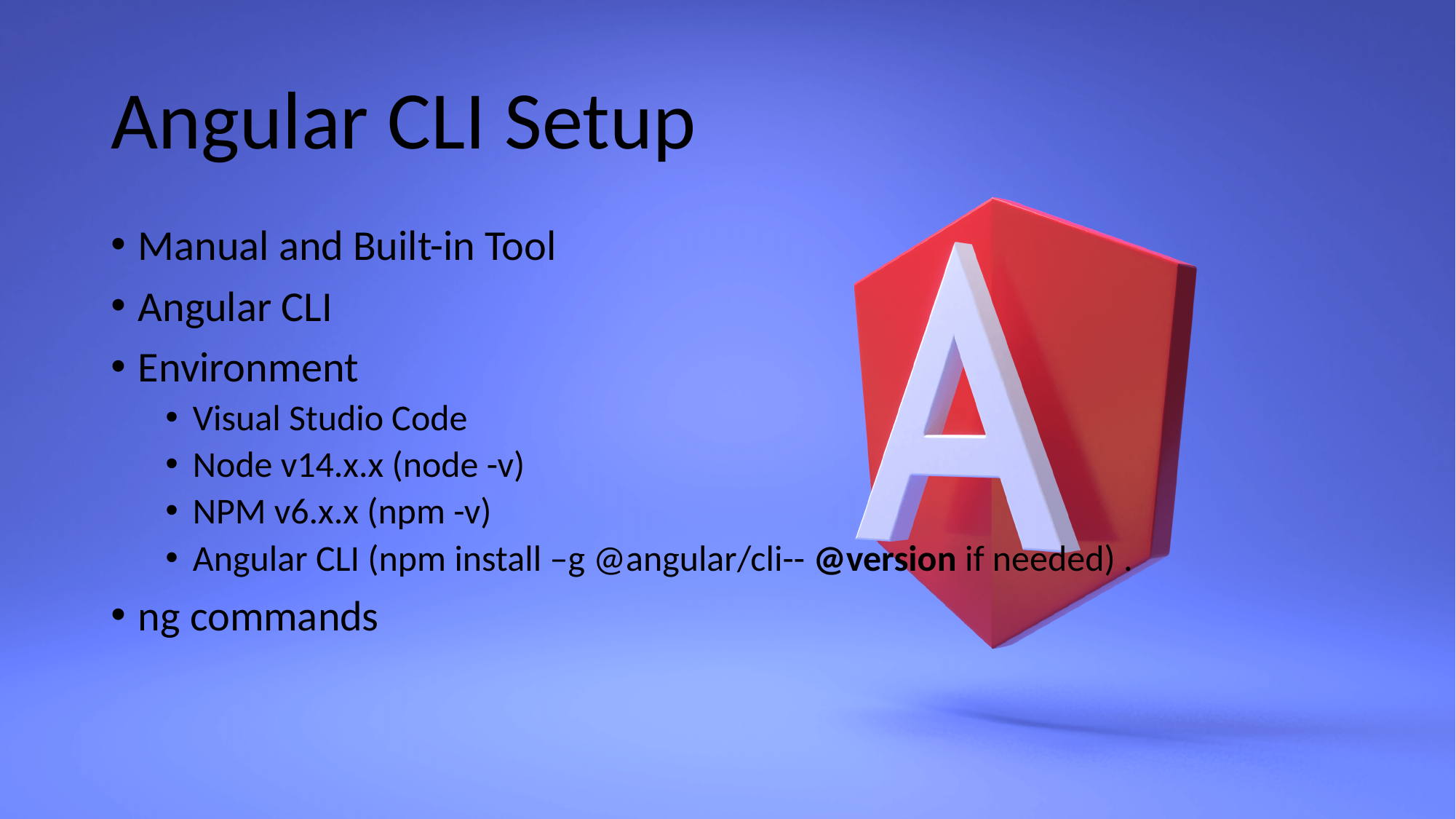

# Angular CLI Setup
Manual and Built-in Tool
Angular CLI
Environment
Visual Studio Code
Node v14.x.x (node -v)
NPM v6.x.x (npm -v)
Angular CLI (npm install –g @angular/cli-- @version if needed) .
ng commands